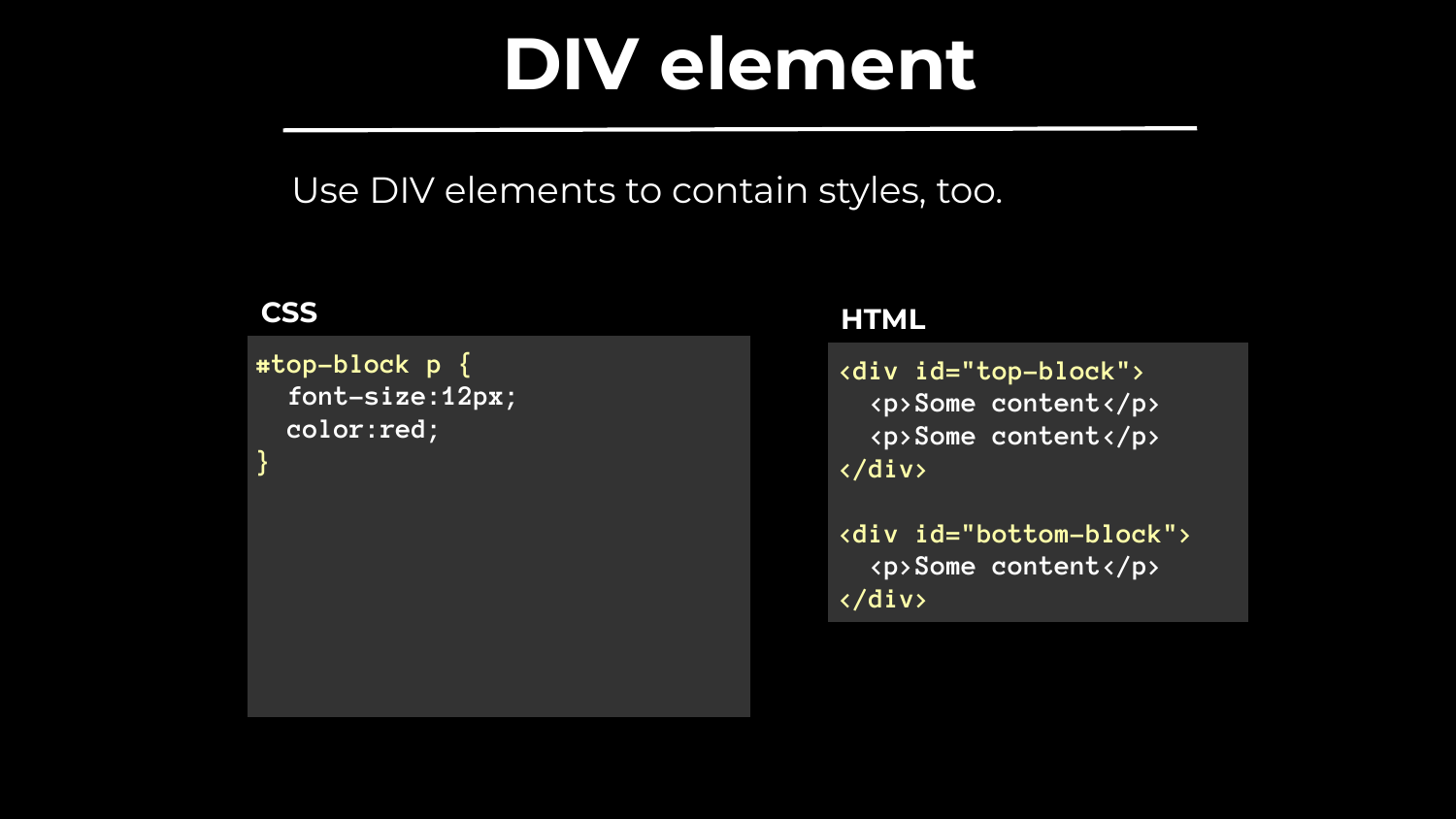

DIV element

Use DIV elements to contain styles, too.

CSS
HTML
| #top-block p { font-size:12px; color:red; } |
| --- |
| <div id="top-block"> <p>Some content</p> <p>Some content</p> </div> <div id="bottom-block"> <p>Some content</p> </div> |
| --- |